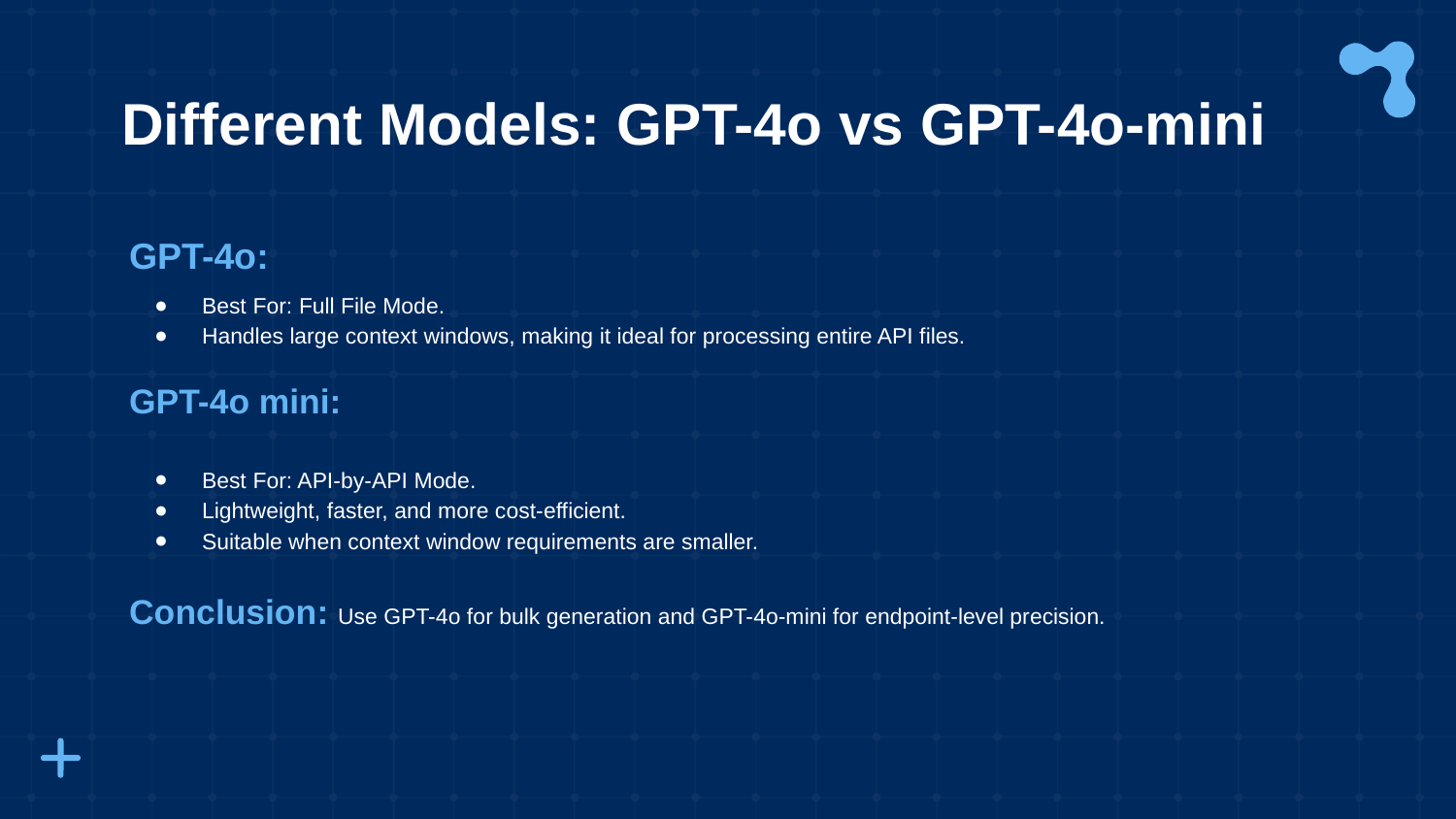

# Different Models: GPT-4o vs GPT-4o-mini
GPT-4o:

Best For: Full File Mode.
Handles large context windows, making it ideal for processing entire API files.

GPT-4o mini:

Best For: API-by-API Mode.
Lightweight, faster, and more cost-efficient.
Suitable when context window requirements are smaller.

Conclusion: Use GPT-4o for bulk generation and GPT-4o-mini for endpoint-level precision.